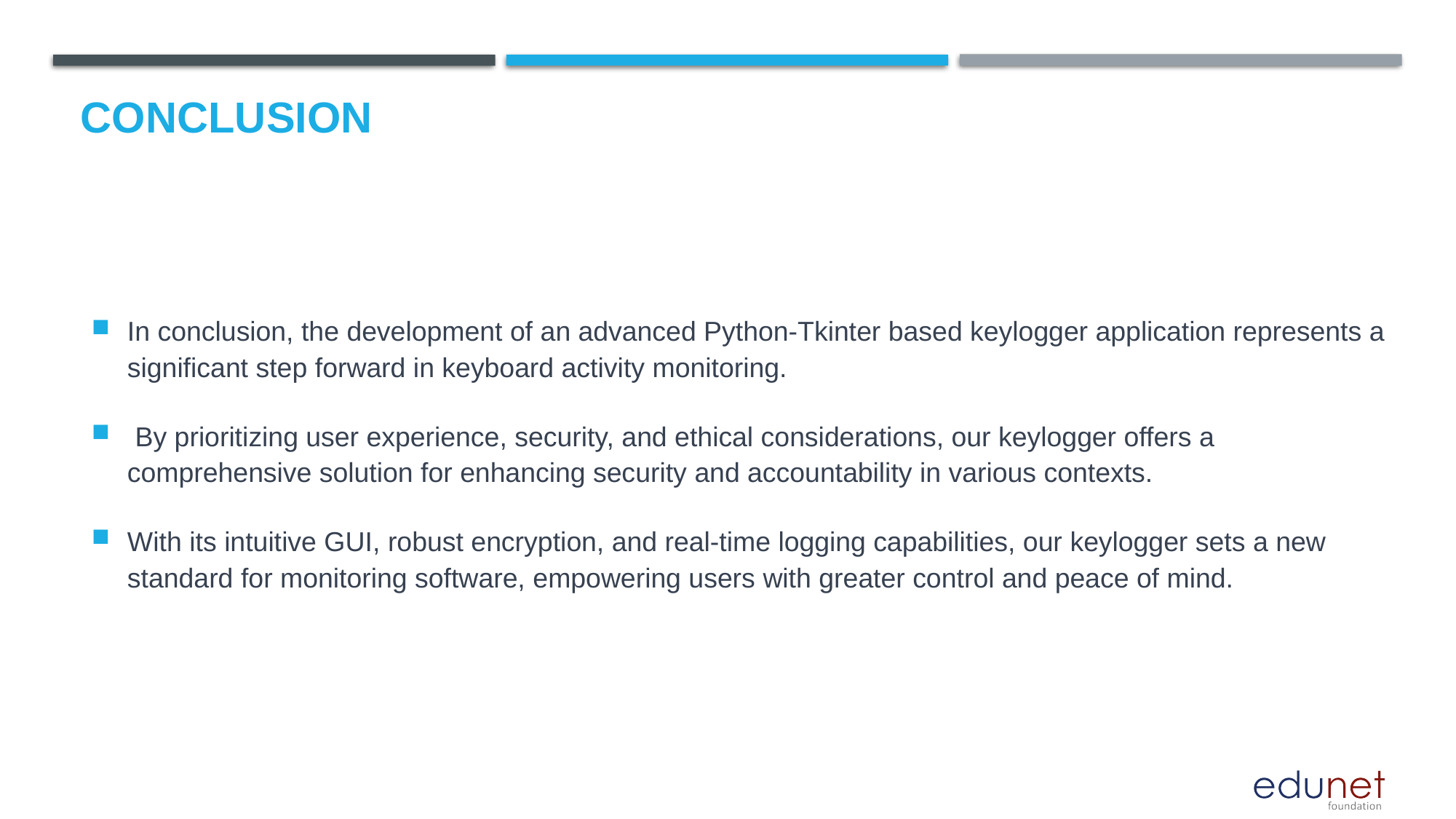

# Conclusion
In conclusion, the development of an advanced Python-Tkinter based keylogger application represents a significant step forward in keyboard activity monitoring.
 By prioritizing user experience, security, and ethical considerations, our keylogger offers a comprehensive solution for enhancing security and accountability in various contexts.
With its intuitive GUI, robust encryption, and real-time logging capabilities, our keylogger sets a new standard for monitoring software, empowering users with greater control and peace of mind.